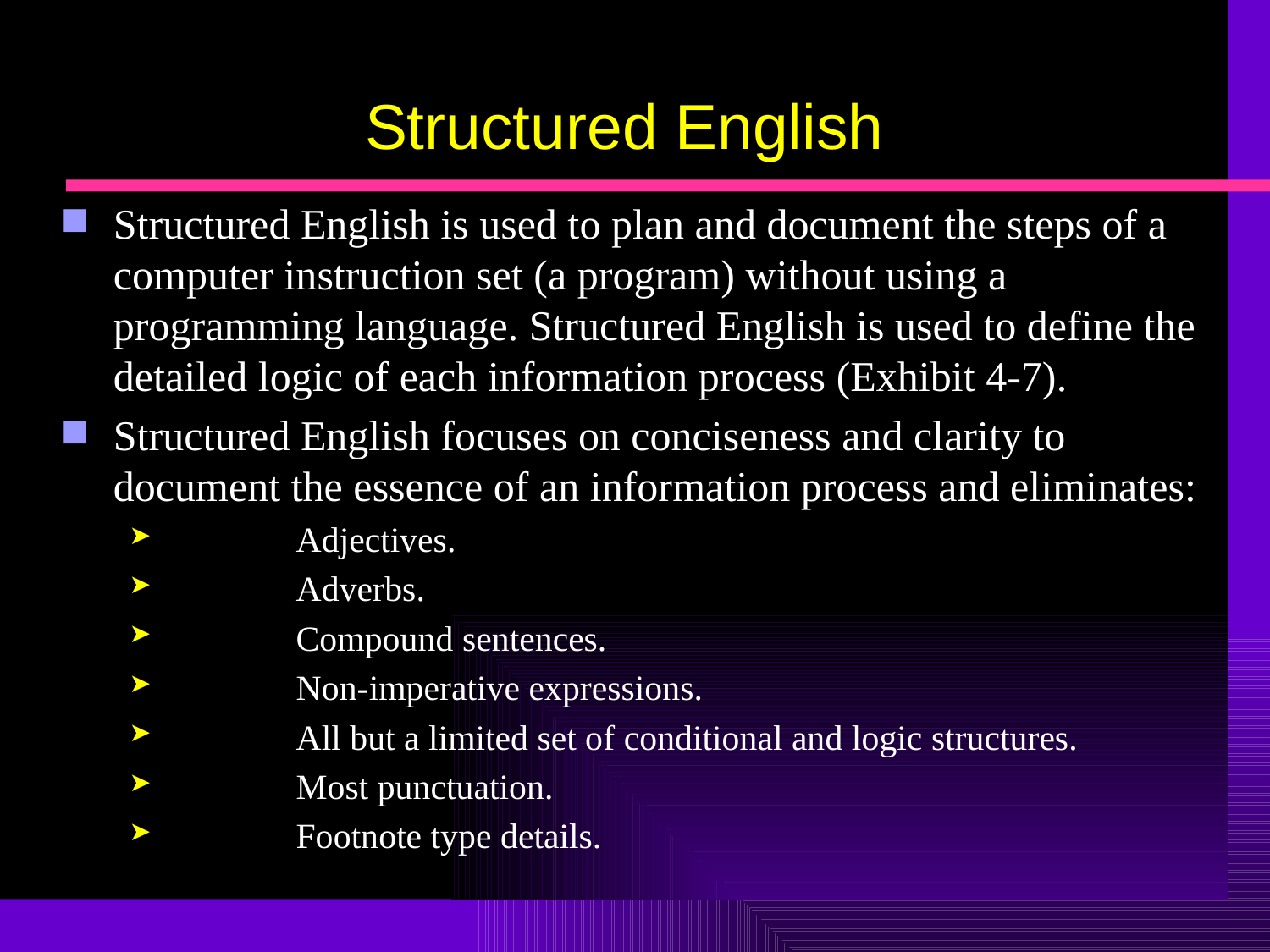

# Structured English
Structured English is used to plan and document the steps of a computer instruction set (a program) without using a programming language. Structured English is used to define the detailed logic of each information process (Exhibit 4-7).
Structured English focuses on conciseness and clarity to document the essence of an information process and eliminates:
	Adjectives.
	Adverbs.
	Compound sentences.
	Non-imperative expressions.
	All but a limited set of conditional and logic structures.
	Most punctuation.
	Footnote type details.